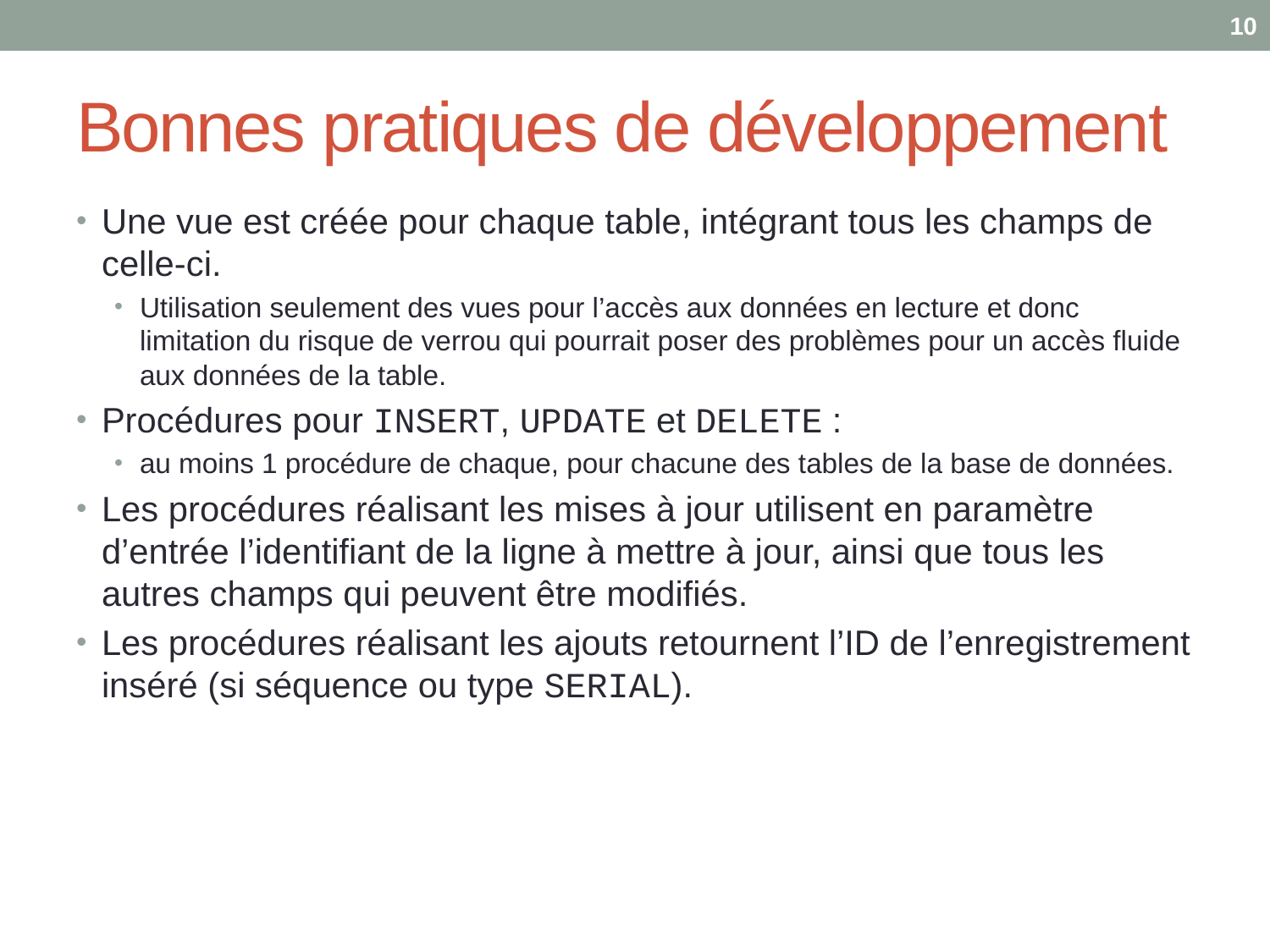

10
# Bonnes pratiques de développement
Une vue est créée pour chaque table, intégrant tous les champs de celle-ci.
Utilisation seulement des vues pour l’accès aux données en lecture et donc limitation du risque de verrou qui pourrait poser des problèmes pour un accès fluide aux données de la table.
Procédures pour INSERT, UPDATE et DELETE :
au moins 1 procédure de chaque, pour chacune des tables de la base de données.
Les procédures réalisant les mises à jour utilisent en paramètre d’entrée l’identifiant de la ligne à mettre à jour, ainsi que tous les autres champs qui peuvent être modifiés.
Les procédures réalisant les ajouts retournent l’ID de l’enregistrement inséré (si séquence ou type SERIAL).